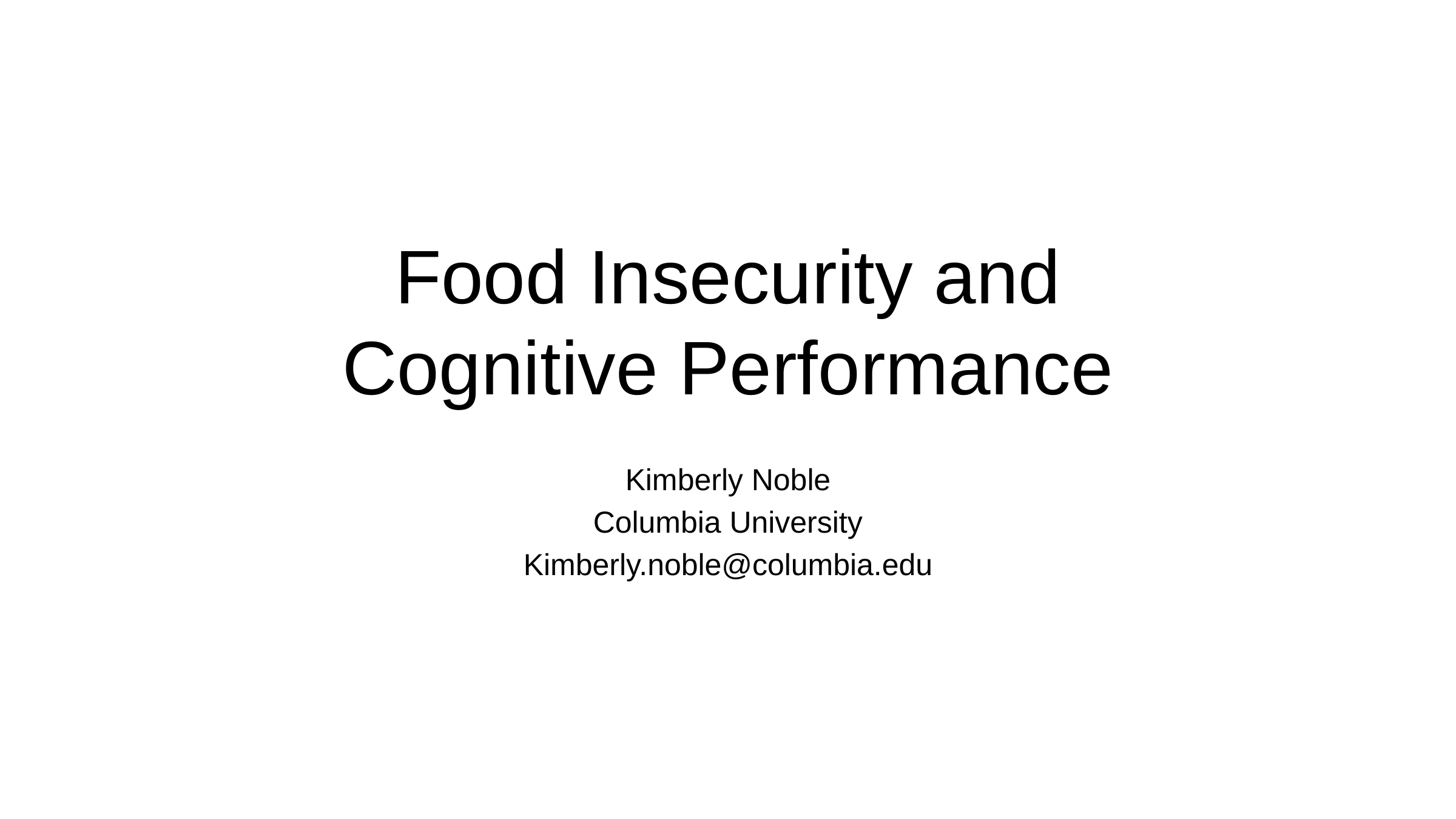

# Food Insecurity and Cognitive Performance
Kimberly Noble
Columbia University
Kimberly.noble@columbia.edu